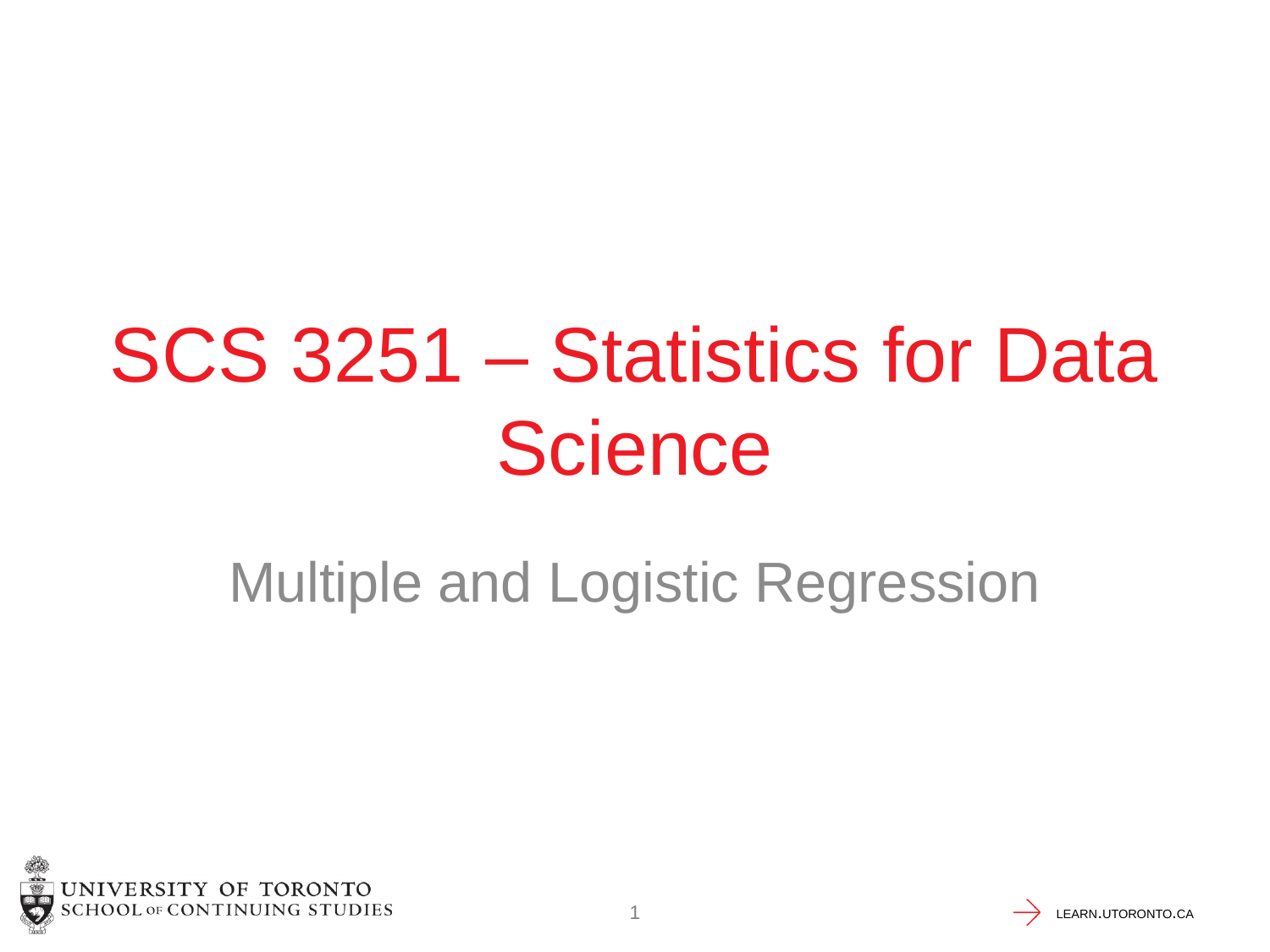

# SCS 3251 – Statistics for Data Science
Multiple and Logistic Regression